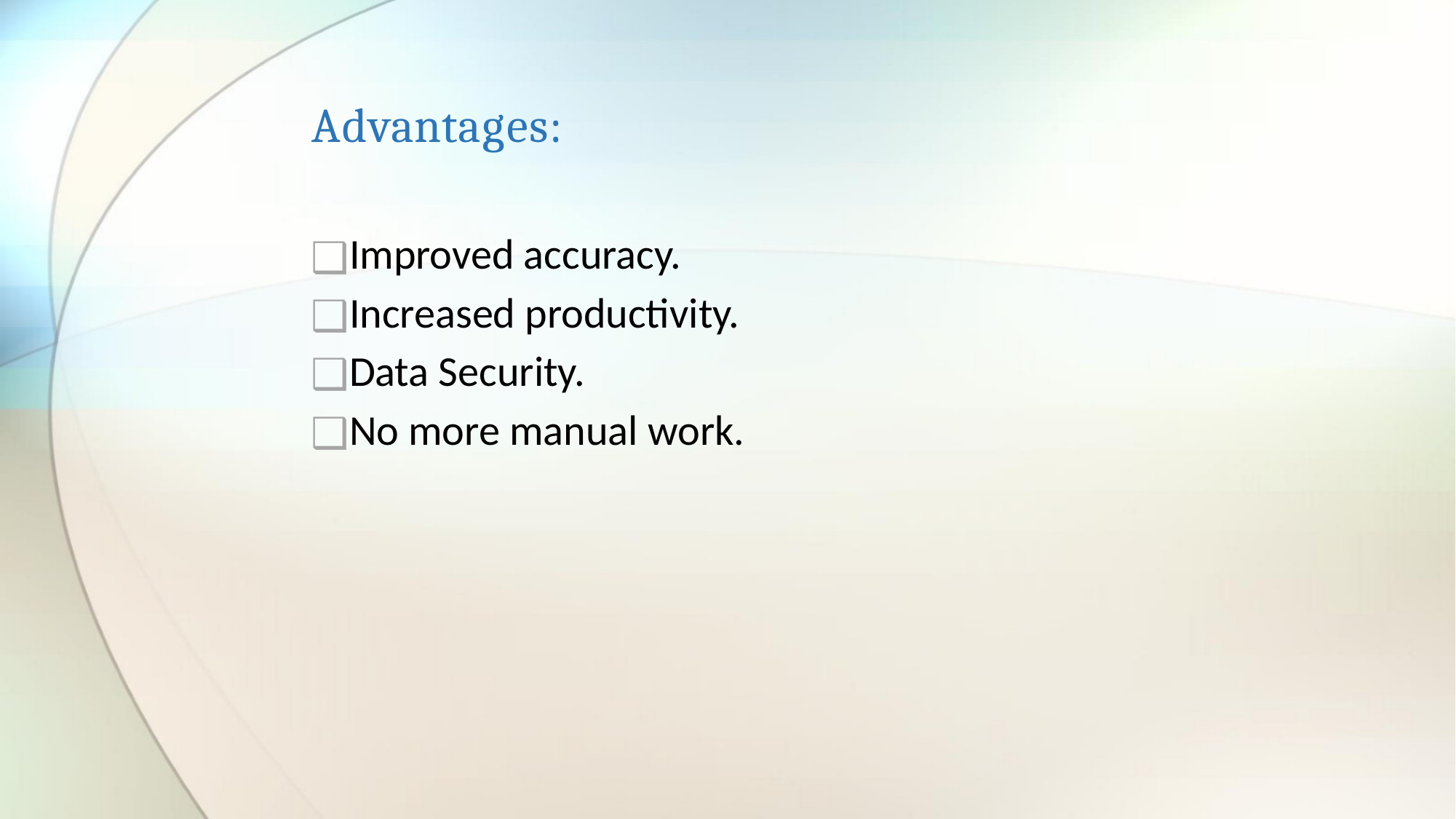

# Advantages:
Improved accuracy.
Increased productivity.
Data Security.
No more manual work.